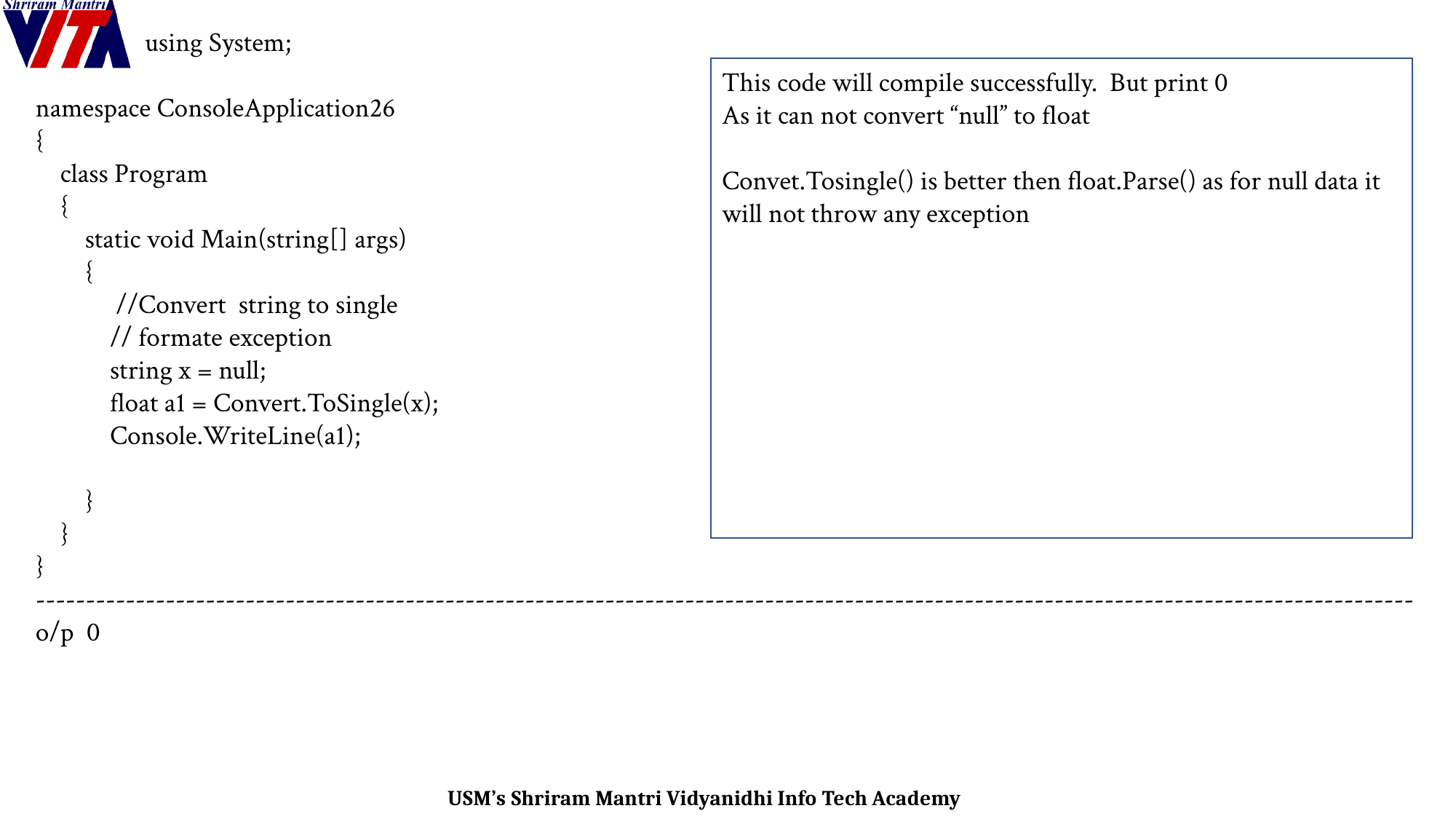

using System;

namespace ConsoleApplication26
{
    class Program
    {
        static void Main(string[] args)
        {
             //Convert  string to single
            // formate exception
            string x = null;
            float a1 = Convert.ToSingle(x);
            Console.WriteLine(a1);

        }
    }
} ------------------------------------------------------------------------------------------------------------------------------------------
o/p  0

This code will compile successfully.  But print 0
As it can not convert “null” to float

Convet.Tosingle() is better then float.Parse() as for null data it will not throw any exception